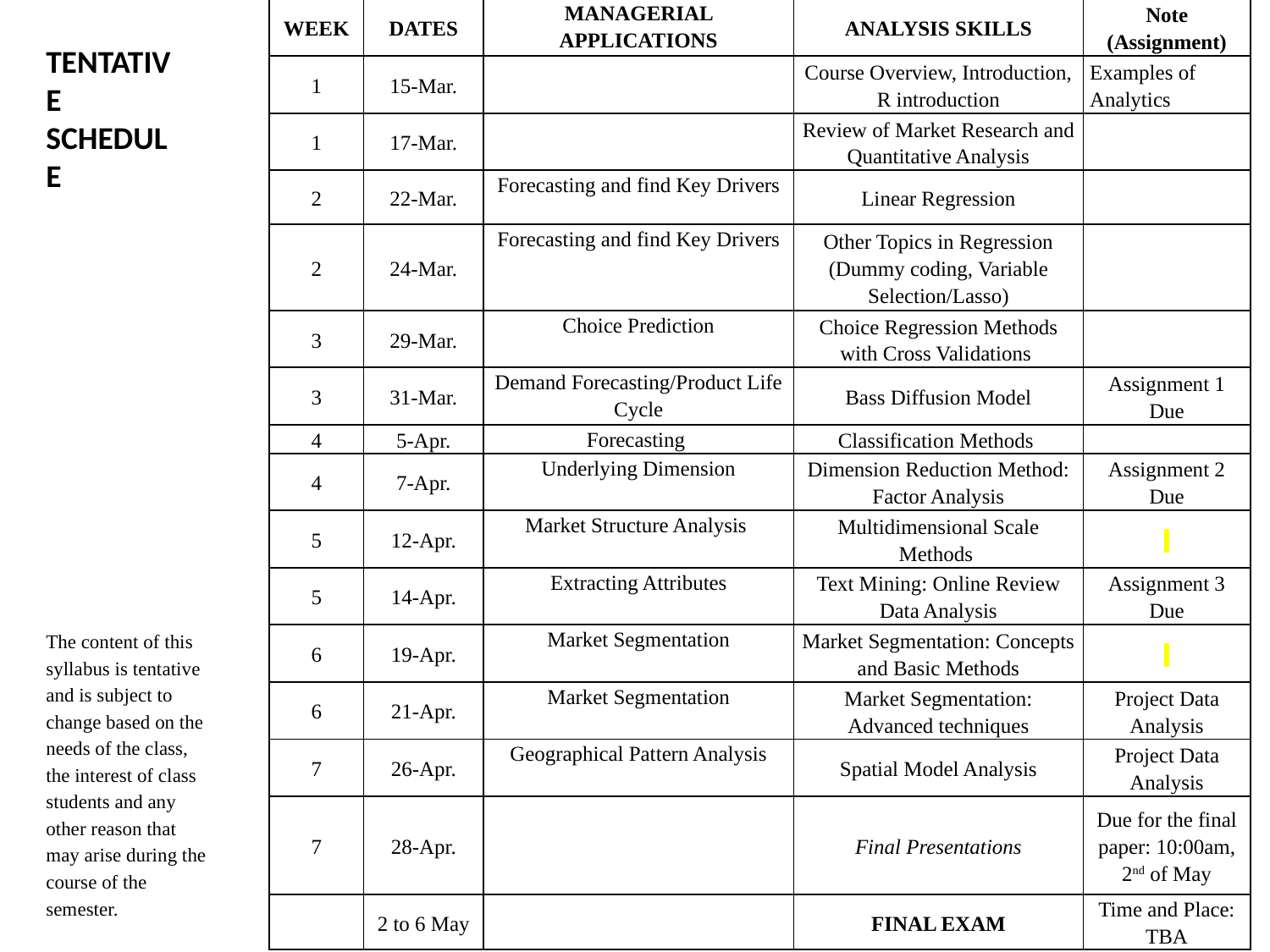

| WEEK | DATES | MANAGERIAL APPLICATIONS | ANALYSIS SKILLS | Note (Assignment) |
| --- | --- | --- | --- | --- |
| 1 | 15-Mar. |  | Course Overview, Introduction, R introduction | Examples of Analytics |
| 1 | 17-Mar. |  | Review of Market Research and Quantitative Analysis |  |
| 2 | 22-Mar. | Forecasting and find Key Drivers | Linear Regression |  |
| 2 | 24-Mar. | Forecasting and find Key Drivers | Other Topics in Regression (Dummy coding, Variable Selection/Lasso) |  |
| 3 | 29-Mar. | Choice Prediction | Choice Regression Methods with Cross Validations |  |
| 3 | 31-Mar. | Demand Forecasting/Product Life Cycle | Bass Diffusion Model | Assignment 1 Due |
| 4 | 5-Apr. | Forecasting | Classification Methods |  |
| 4 | 7-Apr. | Underlying Dimension | Dimension Reduction Method: Factor Analysis | Assignment 2 Due |
| 5 | 12-Apr. | Market Structure Analysis | Multidimensional Scale Methods |  |
| 5 | 14-Apr. | Extracting Attributes | Text Mining: Online Review Data Analysis | Assignment 3 Due |
| 6 | 19-Apr. | Market Segmentation | Market Segmentation: Concepts and Basic Methods |  |
| 6 | 21-Apr. | Market Segmentation | Market Segmentation: Advanced techniques | Project Data Analysis |
| 7 | 26-Apr. | Geographical Pattern Analysis | Spatial Model Analysis | Project Data Analysis |
| 7 | 28-Apr. |  | Final Presentations | Due for the final paper: 10:00am, 2nd of May |
|  | 2 to 6 May |  | FINAL EXAM | Time and Place: TBA |
Tentative Schedule
The content of this syllabus is tentative and is subject to change based on the needs of the class, the interest of class students and any other reason that may arise during the course of the semester.